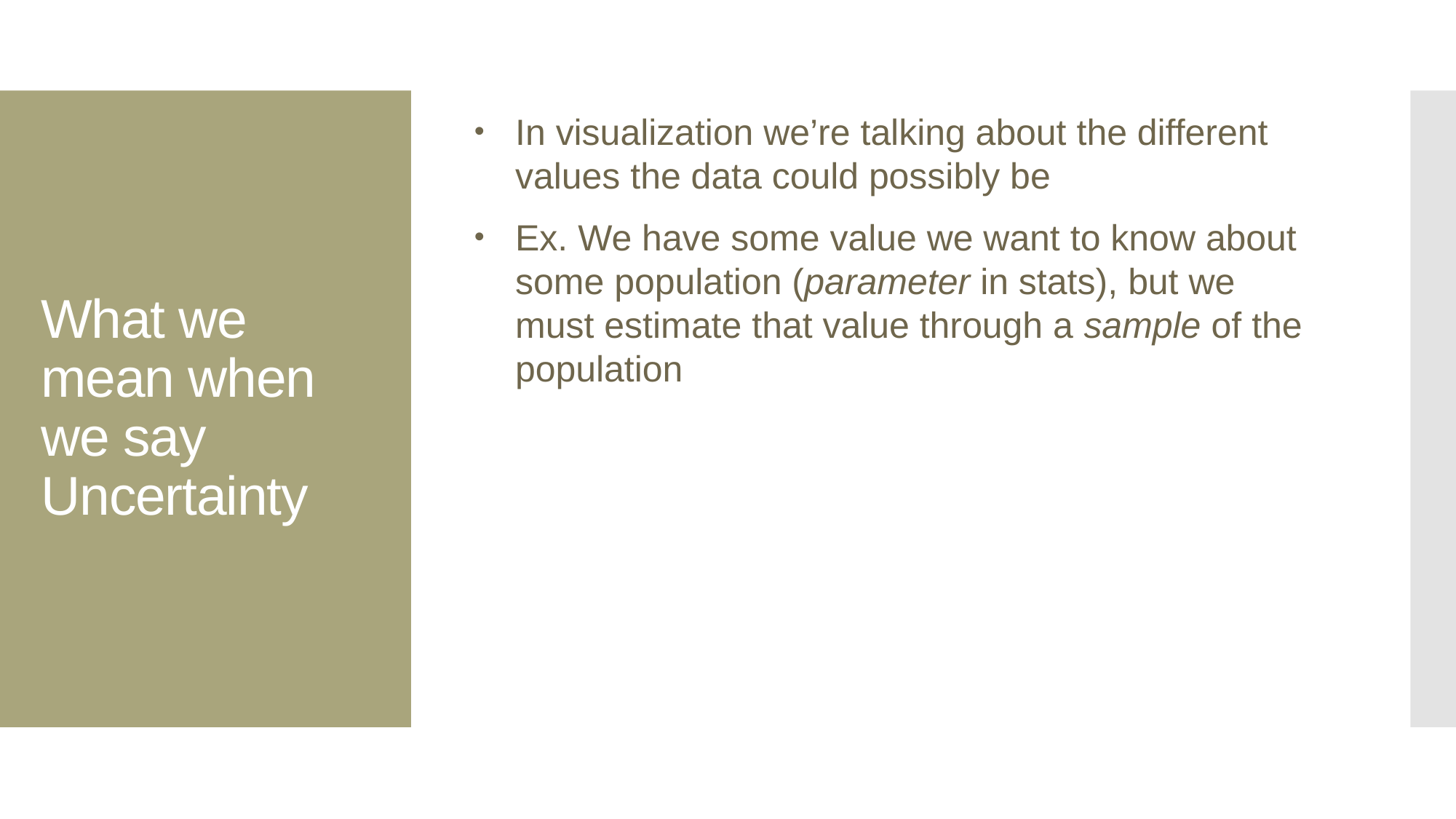

In visualization we’re talking about the different values the data could possibly be
Ex. We have some value we want to know about some population (parameter in stats), but we must estimate that value through a sample of the population
# What we mean when we say Uncertainty